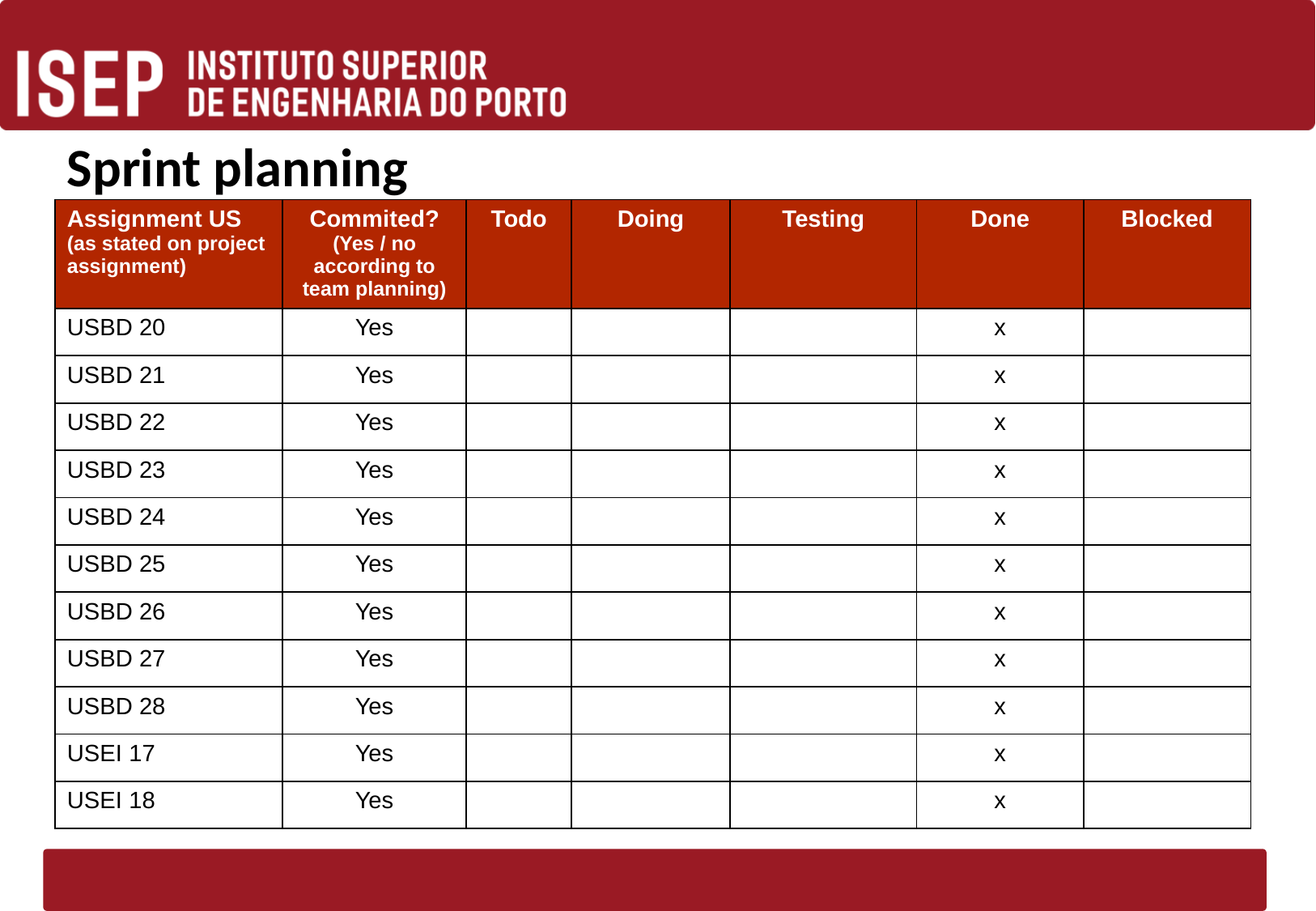

# Sprint planning
| Assignment US (as stated on project assignment) | Commited? (Yes / no according to team planning) | Todo | Doing | Testing | Done | Blocked |
| --- | --- | --- | --- | --- | --- | --- |
| USBD 20 | Yes |  |  |  | x |  |
| USBD 21 | Yes |  |  |  | x |  |
| USBD 22 | Yes |  |  |  | x |  |
| USBD 23 | Yes |  |  |  | x​ |  |
| USBD 24 | Yes |  |  |  | x​ |  |
| USBD 25 | Yes |  |  |  | x​ |  |
| USBD 26 | Yes |  |  |  | x​ |  |
| USBD 27 | Yes |  |  |  | x​ |  |
| USBD 28 | Yes |  |  |  | x​ |  |
| USEI 17 | Yes |  |  |  | x​ |  |
| USEI 18 | Yes |  |  |  | x​ |  |